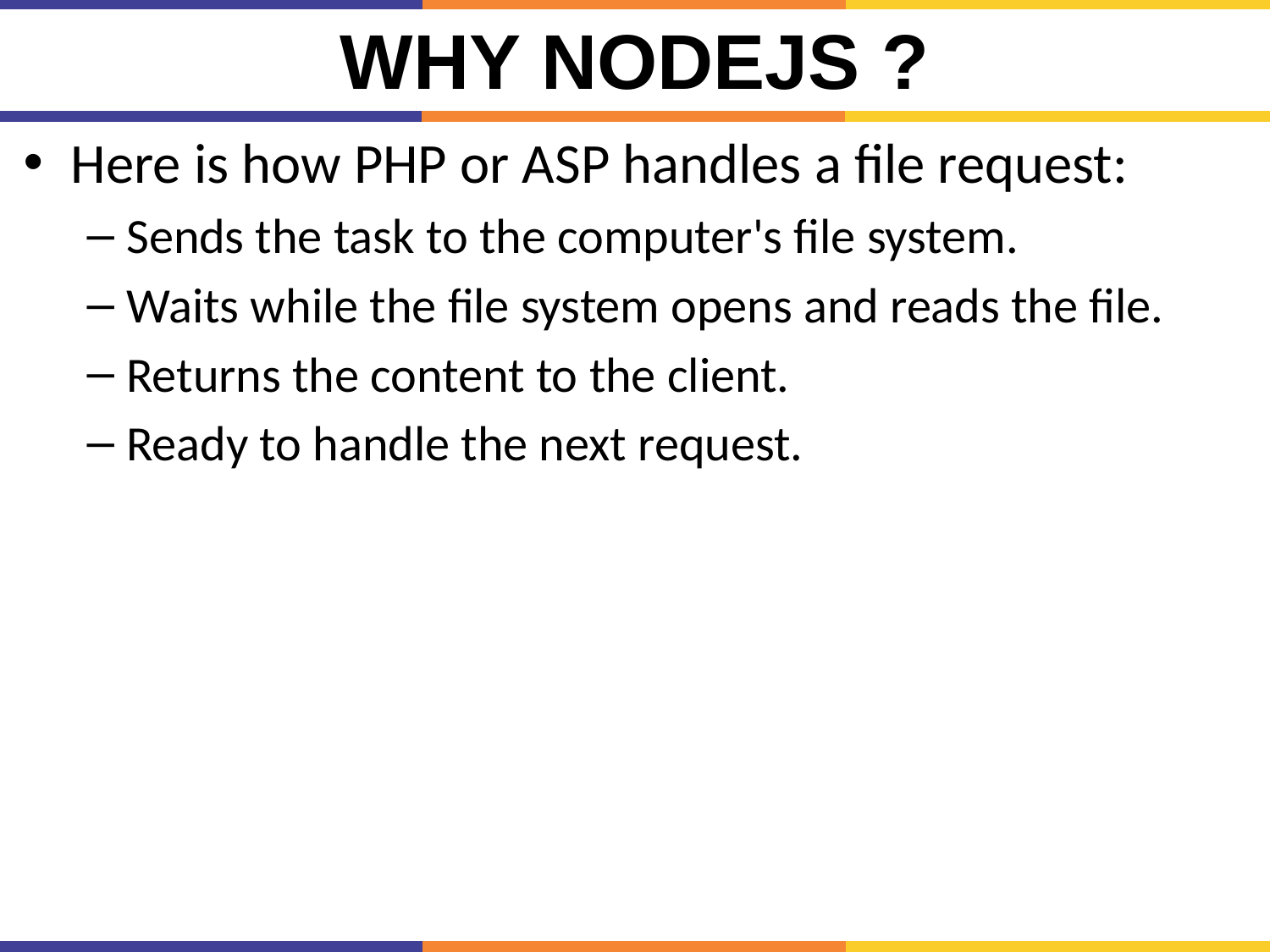

# Why NodeJS ?
Here is how PHP or ASP handles a file request:
Sends the task to the computer's file system.
Waits while the file system opens and reads the file.
Returns the content to the client.
Ready to handle the next request.